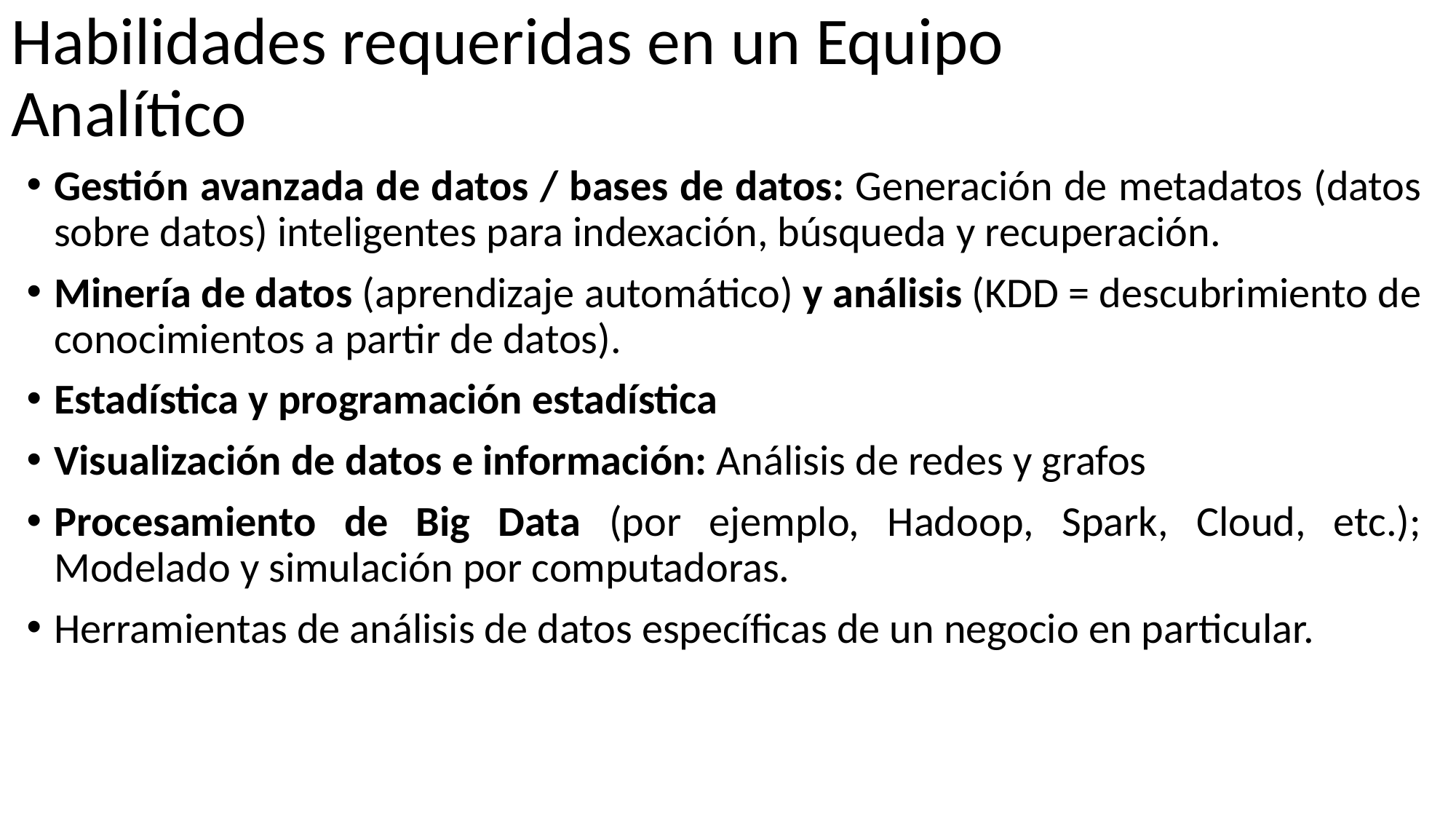

# Habilidades requeridas en un Equipo Analítico
Gestión avanzada de datos / bases de datos: Generación de metadatos (datos sobre datos) inteligentes para indexación, búsqueda y recuperación.
Minería de datos (aprendizaje automático) y análisis (KDD = descubrimiento de conocimientos a partir de datos).
Estadística y programación estadística
Visualización de datos e información: Análisis de redes y grafos
Procesamiento de Big Data (por ejemplo, Hadoop, Spark, Cloud, etc.); Modelado y simulación por computadoras.
Herramientas de análisis de datos específicas de un negocio en particular.